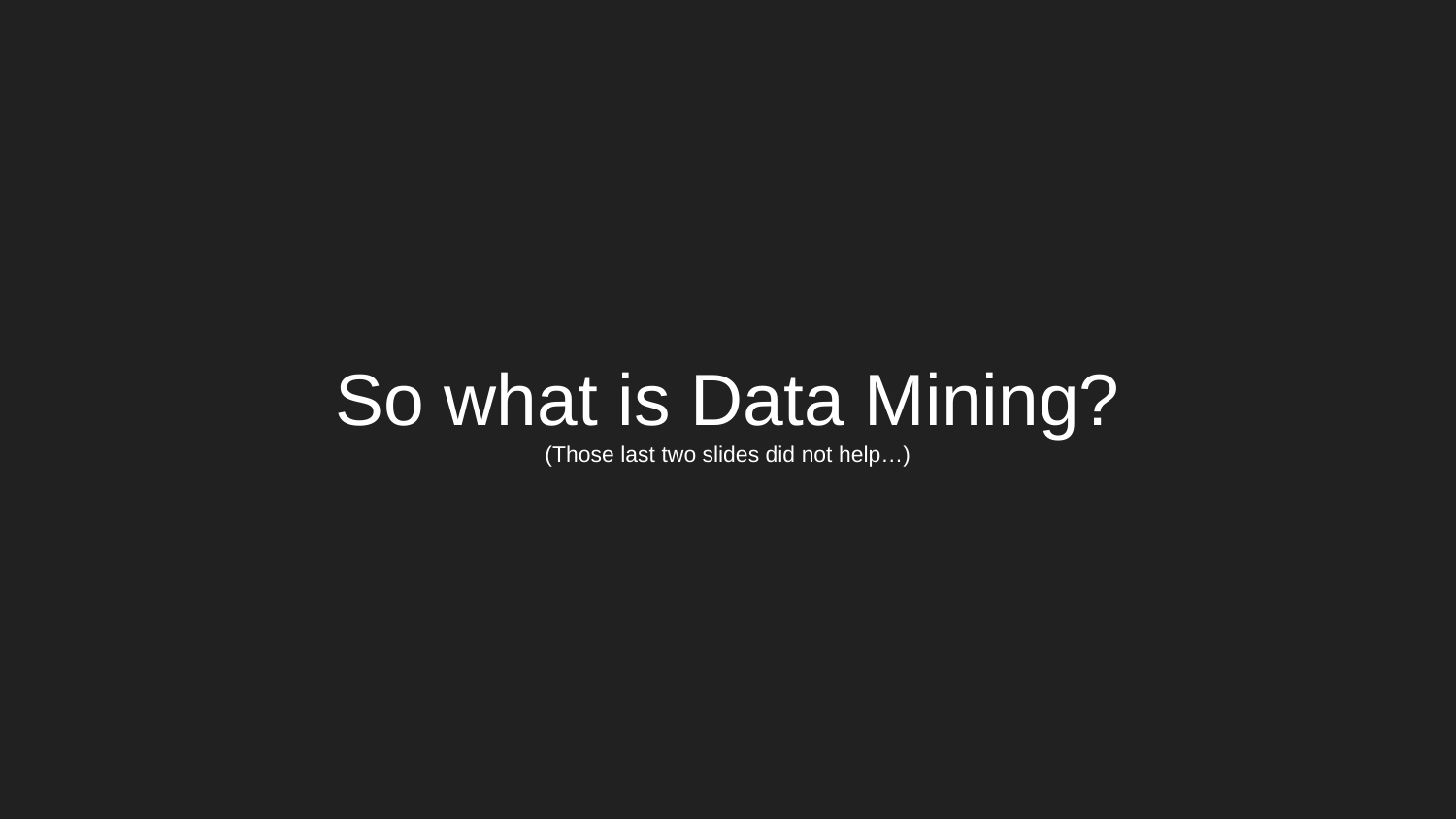

# So what is Data Mining?
(Those last two slides did not help…)